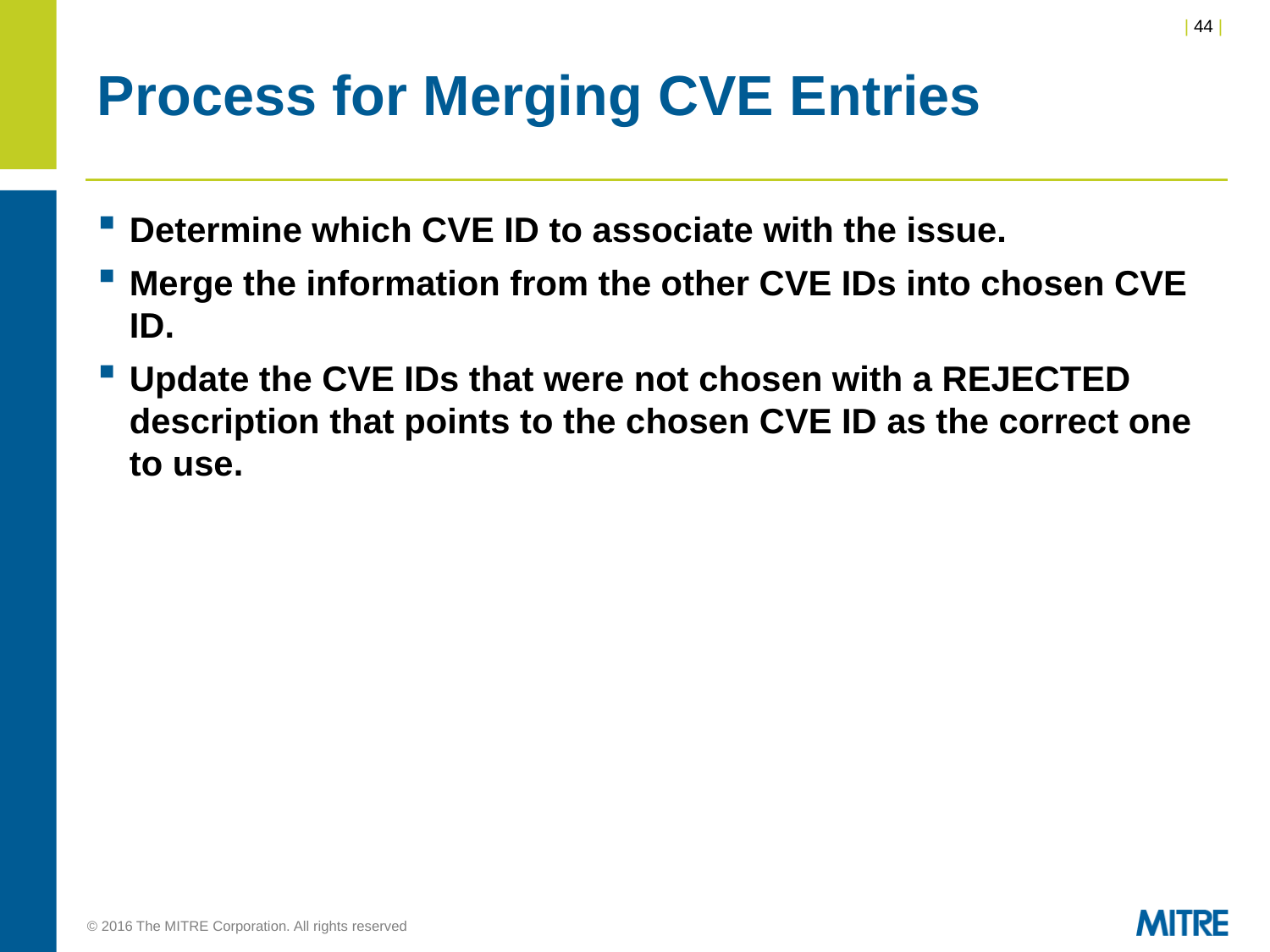

# Process for Merging CVE Entries
Determine which CVE ID to associate with the issue.
Merge the information from the other CVE IDs into chosen CVE ID.
Update the CVE IDs that were not chosen with a REJECTED description that points to the chosen CVE ID as the correct one to use.